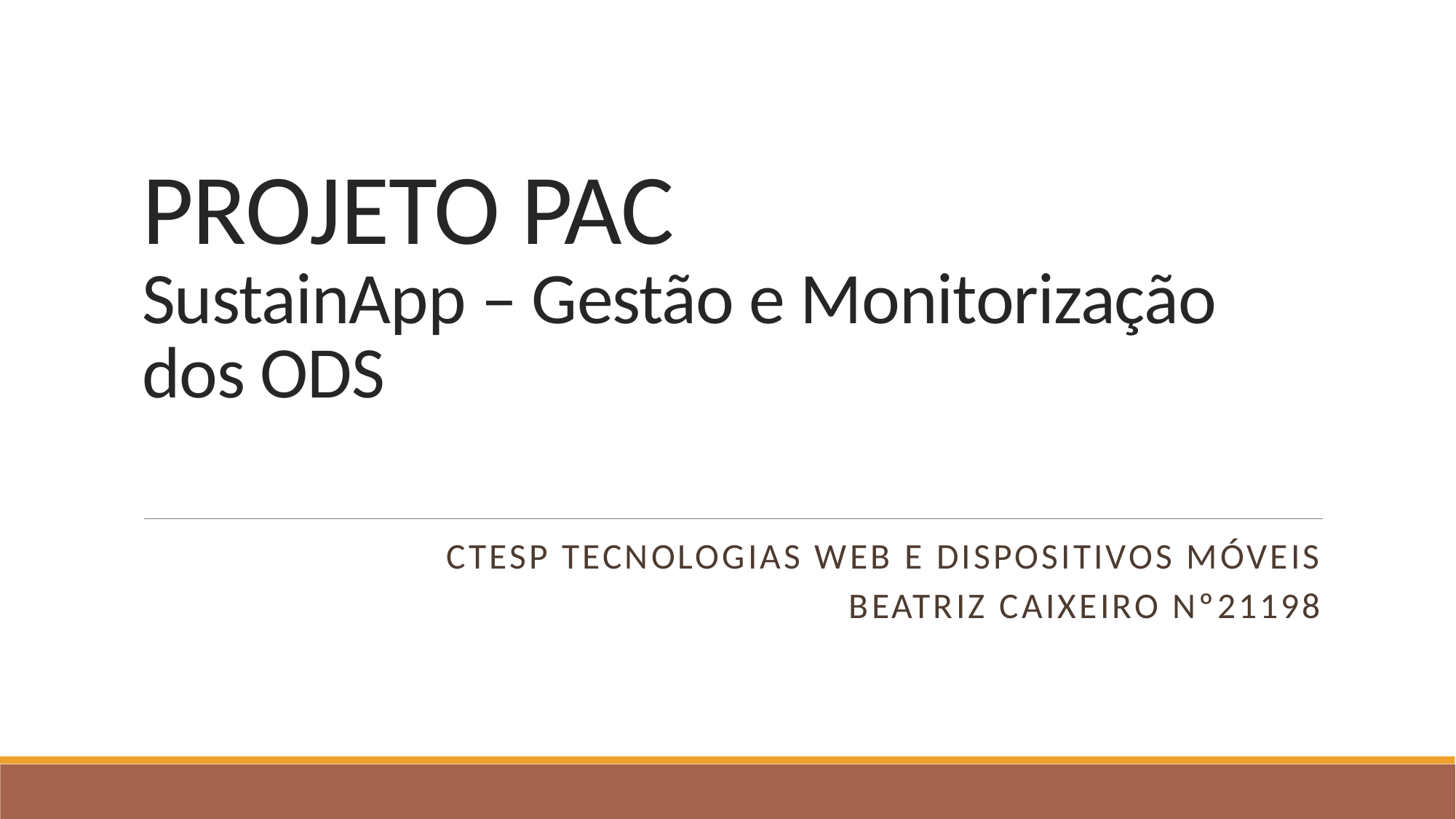

# PROJETO PAC SustainApp – Gestão e Monitorização dos ODS
CTESP Tecnologias Web e Dispositivos Móveis
Beatriz Caixeiro Nº21198